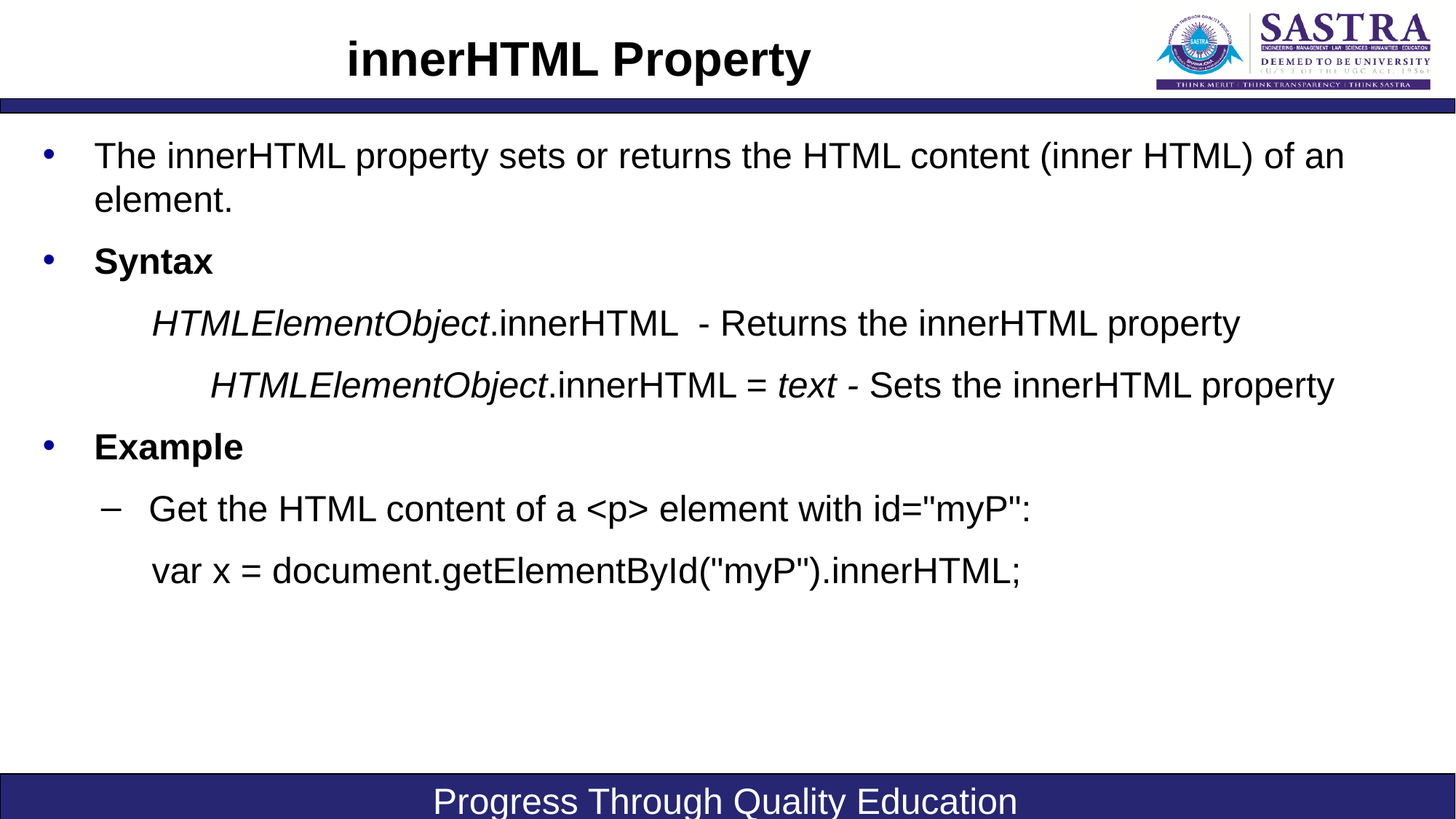

# innerHTML Property
The innerHTML property sets or returns the HTML content (inner HTML) of an element.
Syntax
	HTMLElementObject.innerHTML  - Returns the innerHTML property
	HTMLElementObject.innerHTML = text - Sets the innerHTML property
Example
Get the HTML content of a <p> element with id="myP":
	var x = document.getElementById("myP").innerHTML;